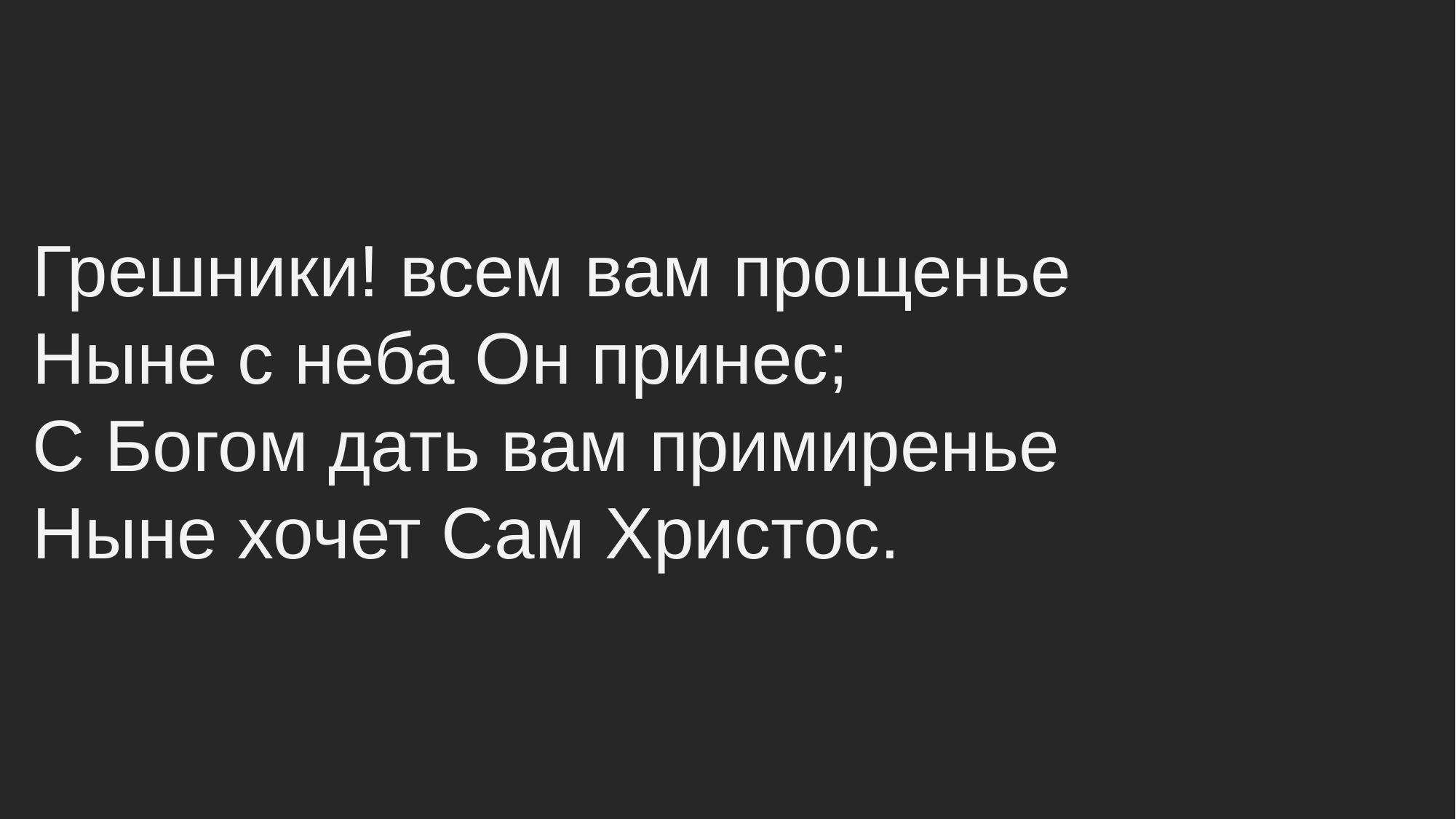

Грешники! всем вам прощенье
Ныне с неба Он принес;
С Богом дать вам примиренье
Ныне хочет Сам Христос.